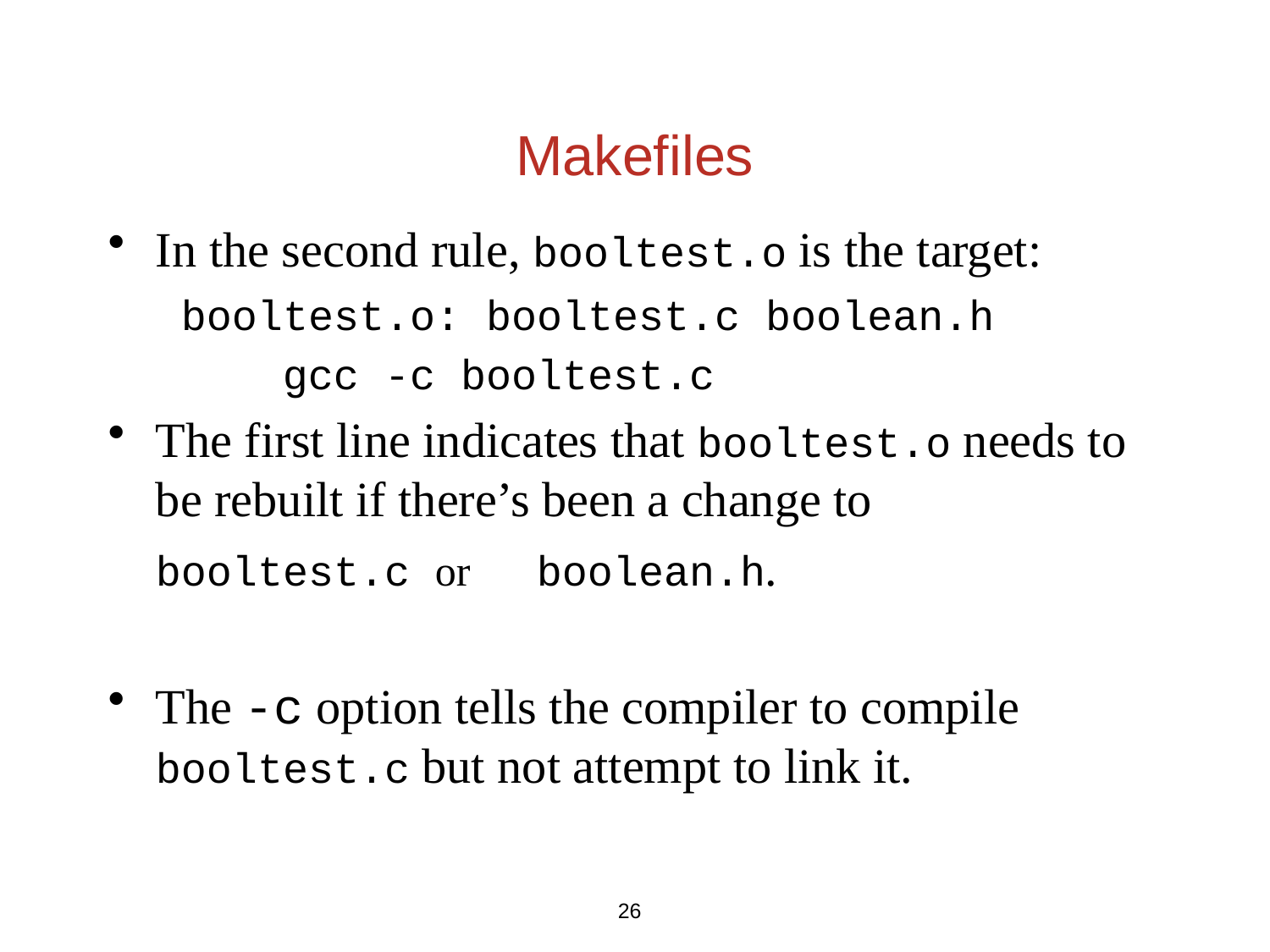

# Makefiles
In the second rule, booltest.o is the target:
	 booltest.o: booltest.c boolean.h
		gcc -c booltest.c
The first line indicates that booltest.o needs to be rebuilt if there’s been a change to
	booltest.c or 	boolean.h.

The -c option tells the compiler to compile booltest.c but not attempt to link it.
26